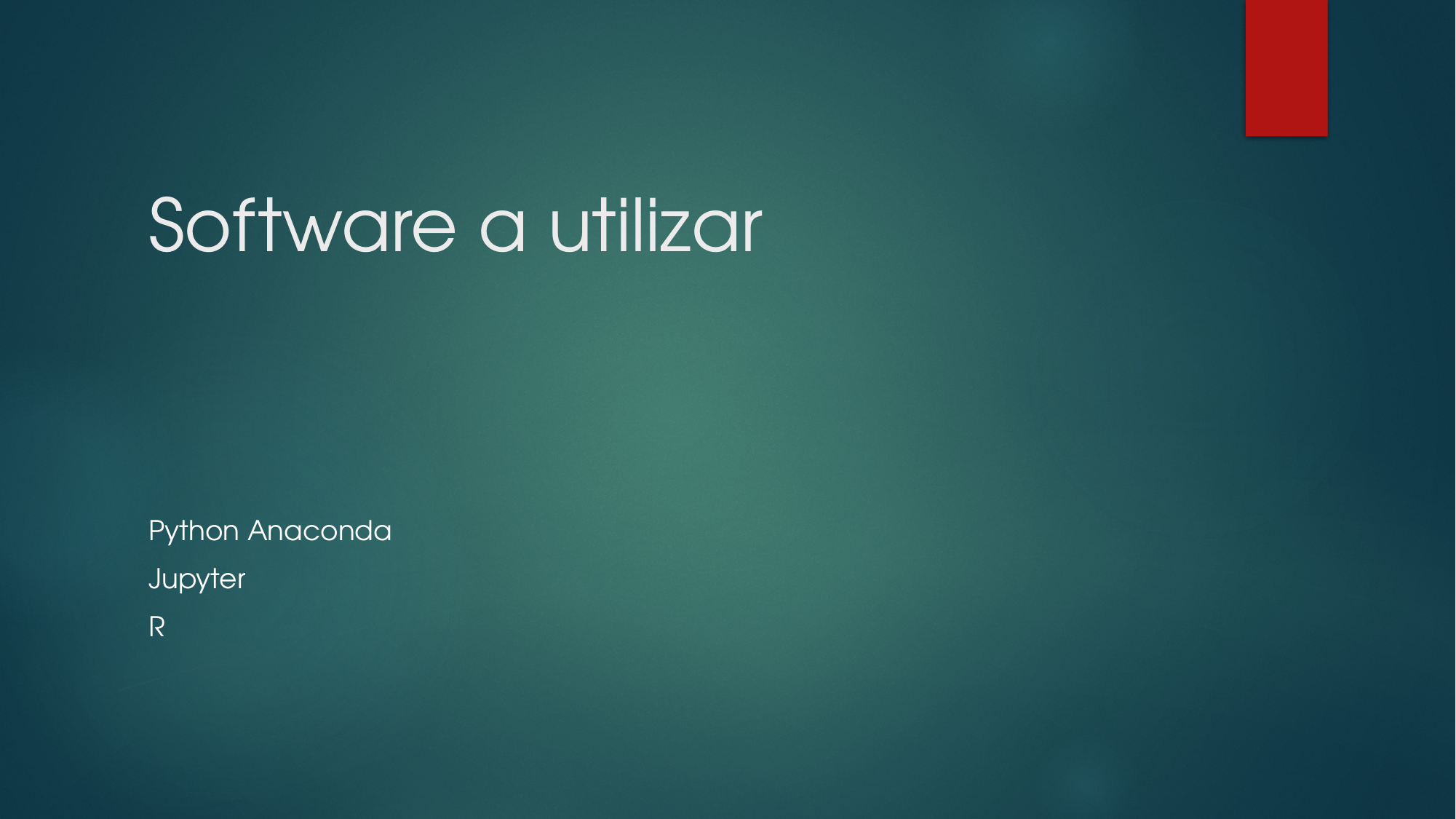

# Software a utilizar
Python Anaconda
Jupyter
R